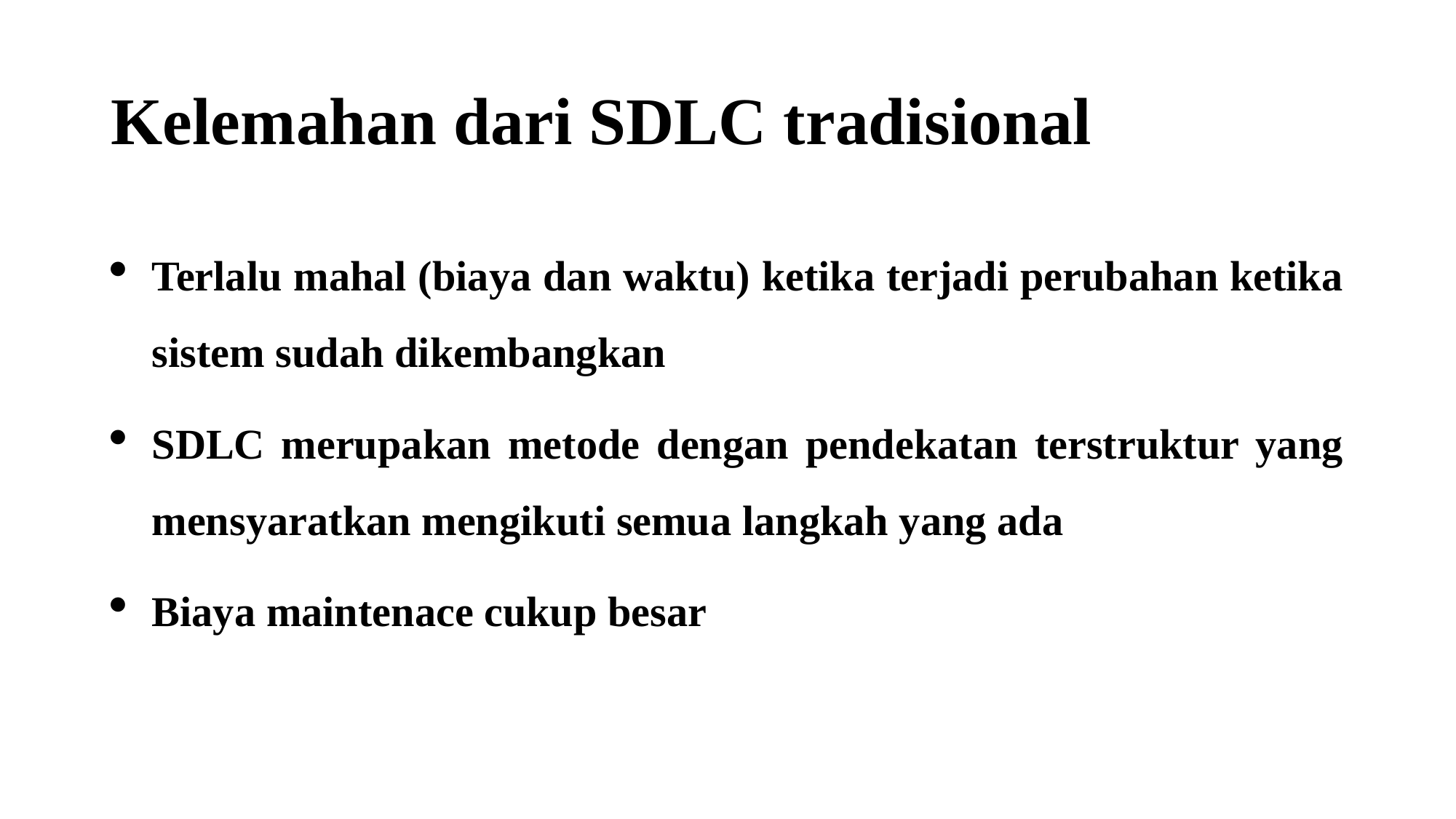

# Kelemahan dari SDLC tradisional
Terlalu mahal (biaya dan waktu) ketika terjadi perubahan ketika sistem sudah dikembangkan
SDLC merupakan metode dengan pendekatan terstruktur yang mensyaratkan mengikuti semua langkah yang ada
Biaya maintenace cukup besar